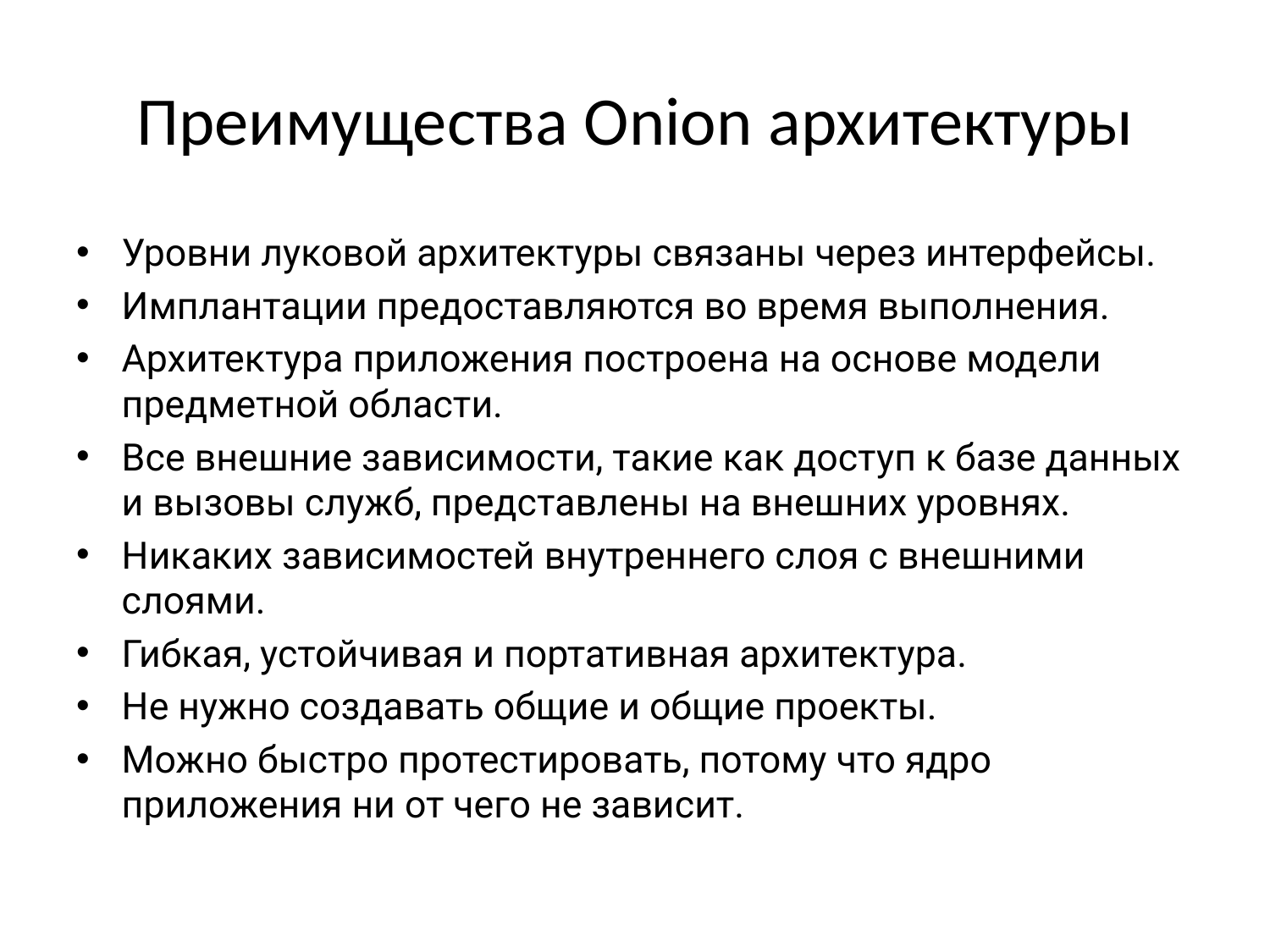

# Преимущества Onion архитектуры
Уровни луковой архитектуры связаны через интерфейсы.
Имплантации предоставляются во время выполнения.
Архитектура приложения построена на основе модели предметной области.
Все внешние зависимости, такие как доступ к базе данных и вызовы служб, представлены на внешних уровнях.
Никаких зависимостей внутреннего слоя с внешними слоями.
Гибкая, устойчивая и портативная архитектура.
Не нужно создавать общие и общие проекты.
Можно быстро протестировать, потому что ядро приложения ни от чего не зависит.